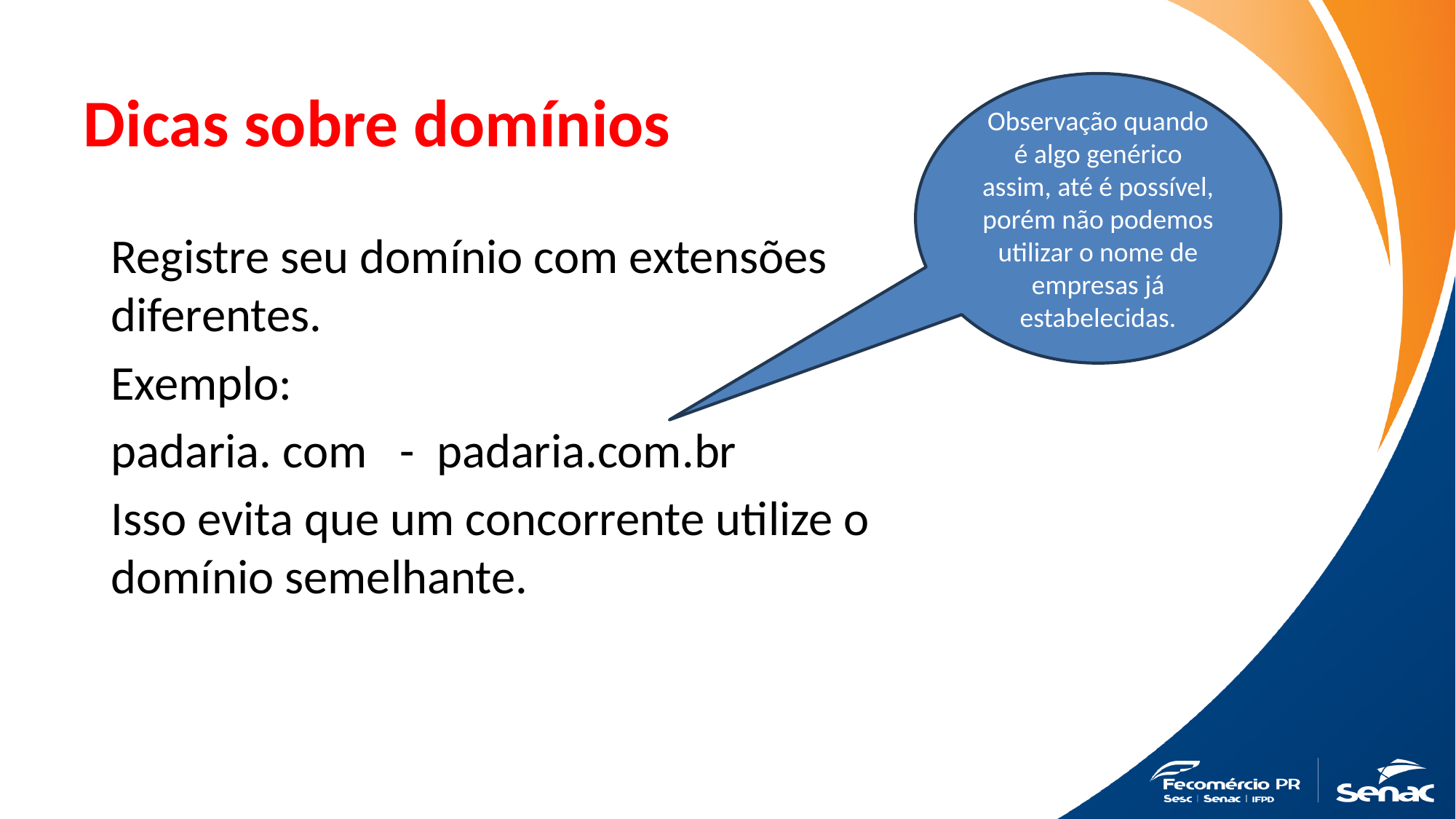

# Dicas sobre domínios
Observação quando é algo genérico assim, até é possível, porém não podemos utilizar o nome de empresas já estabelecidas.
Registre seu domínio com extensões diferentes.
Exemplo:
padaria. com   -  padaria.com.br
Isso evita que um concorrente utilize o domínio semelhante.